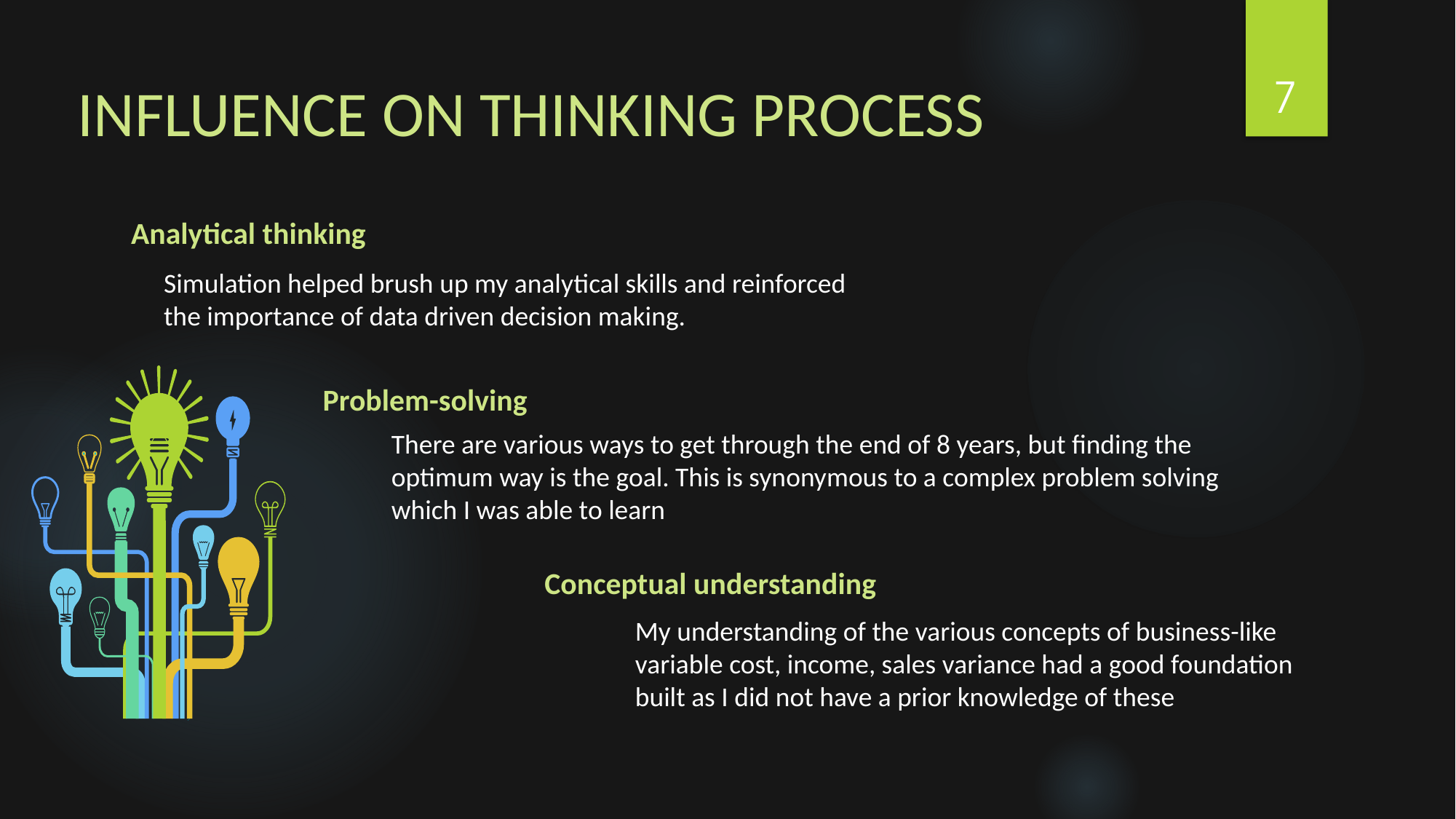

7
# INFLUENCE ON THINKING PROCESS
Analytical thinking
Simulation helped brush up my analytical skills and reinforced the importance of data driven decision making.

  Problem-solving
There are various ways to get through the end of 8 years, but finding the optimum way is the goal. This is synonymous to a complex problem solving which I was able to learn
Conceptual understanding
My understanding of the various concepts of business-like variable cost, income, sales variance had a good foundation built as I did not have a prior knowledge of these